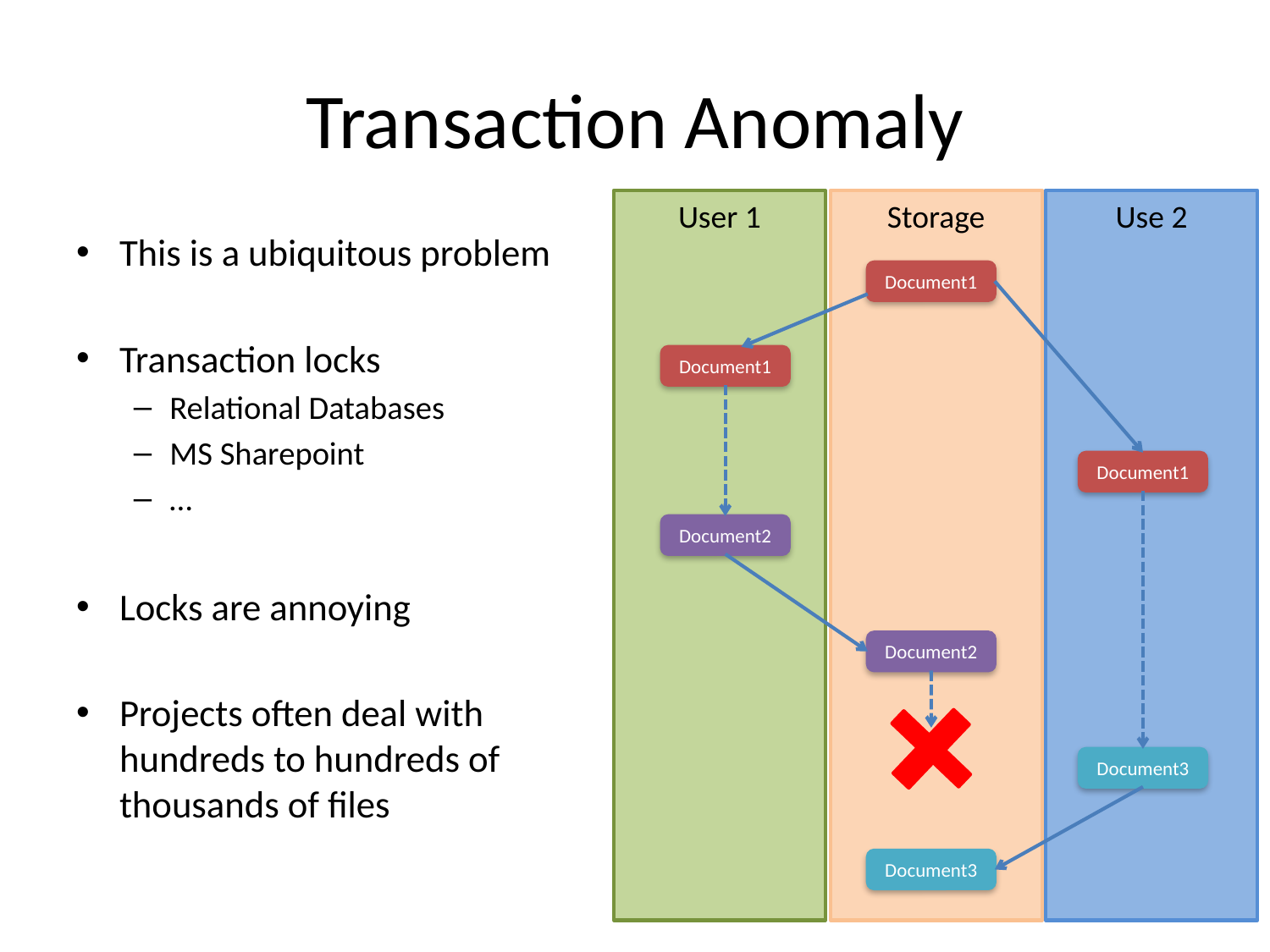

# Transaction Anomaly
User 1
Storage
Use 2
This is a ubiquitous problem

Transaction locks
Relational Databases
MS Sharepoint
…

Locks are annoying

Projects often deal with hundreds to hundreds of thousands of files
Document1
Document1
Document1
Document2
Document2

Document3
Document3